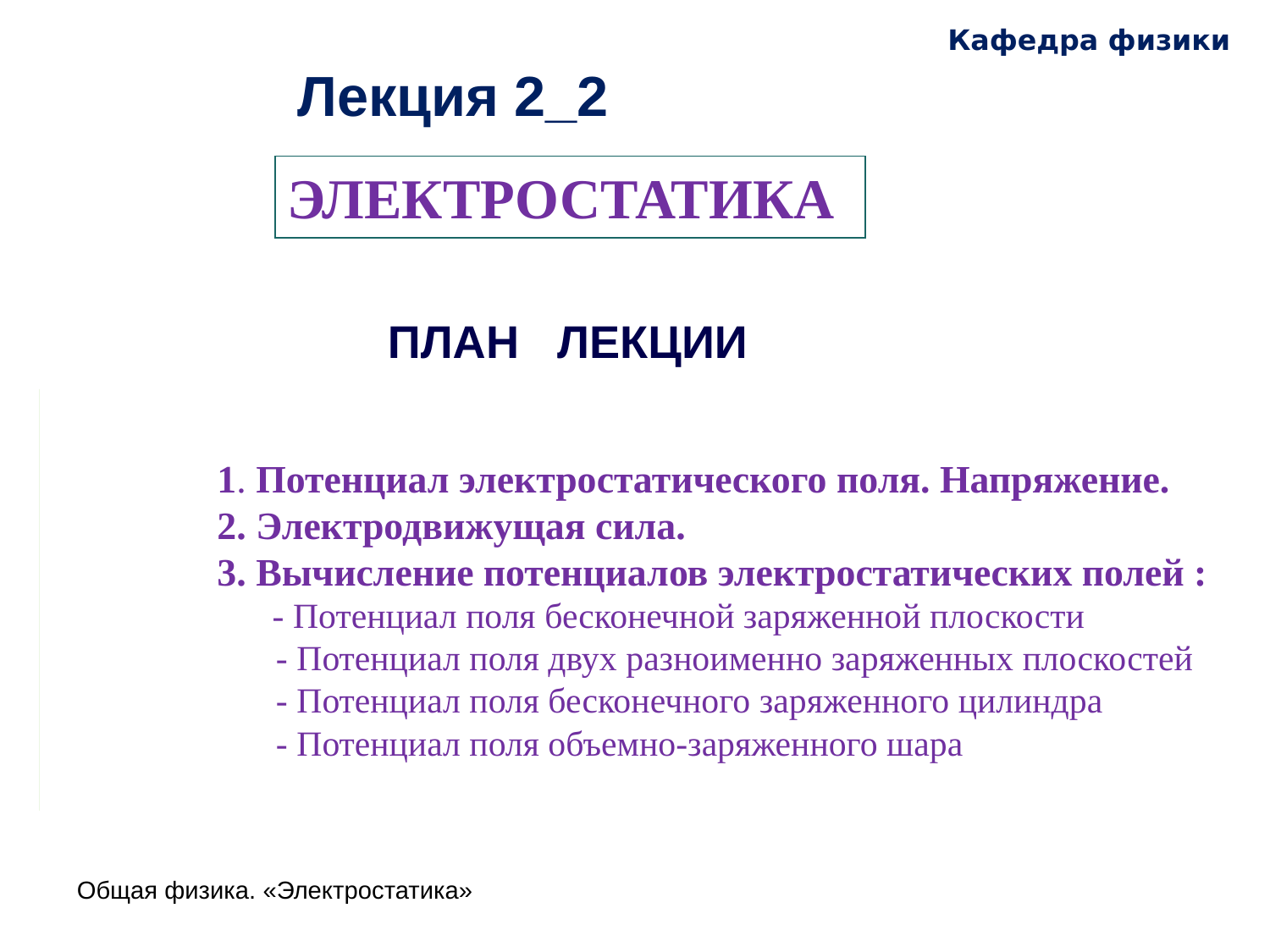

Кафедра физики
Лекция 2_2
ЭЛЕКТРОСТАТИКА
ПЛАН   ЛЕКЦИИ
  1. Потенциал электростатического поля. Напряжение.
  2. Электродвижущая сила.
  3. Вычисление потенциалов электростатических полей :
- Потенциал поля бесконечной заряженной плоскости
      - Потенциал поля двух разноименно заряженных плоскостей
      - Потенциал поля бесконечного заряженного цилиндра
      - Потенциал поля объемно-заряженного шара
Общая физика. «Электростатика»